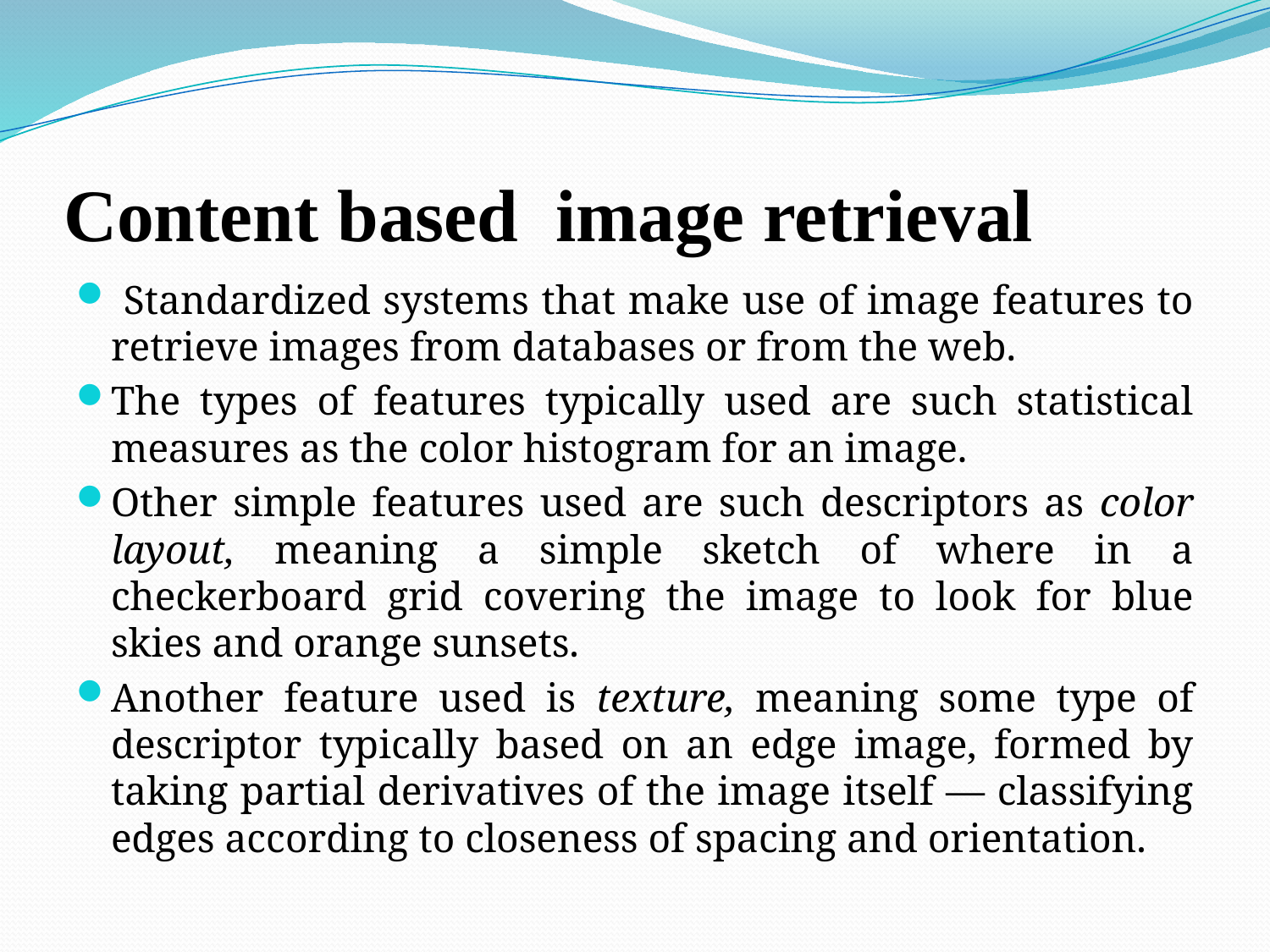

# Content based  image retrieval
 Standardized systems that make use of image features to retrieve images from databases or from the web.
The types of features typically used are such statistical measures as the color histogram for an image.
Other simple features used are such descriptors as color layout, meaning a simple sketch of where in a checkerboard grid covering the image to look for blue skies and orange sunsets.
Another feature used is texture, meaning some type of descriptor typically based on an edge image, formed by taking partial derivatives of the image itself — classifying edges according to closeness of spacing and orientation.